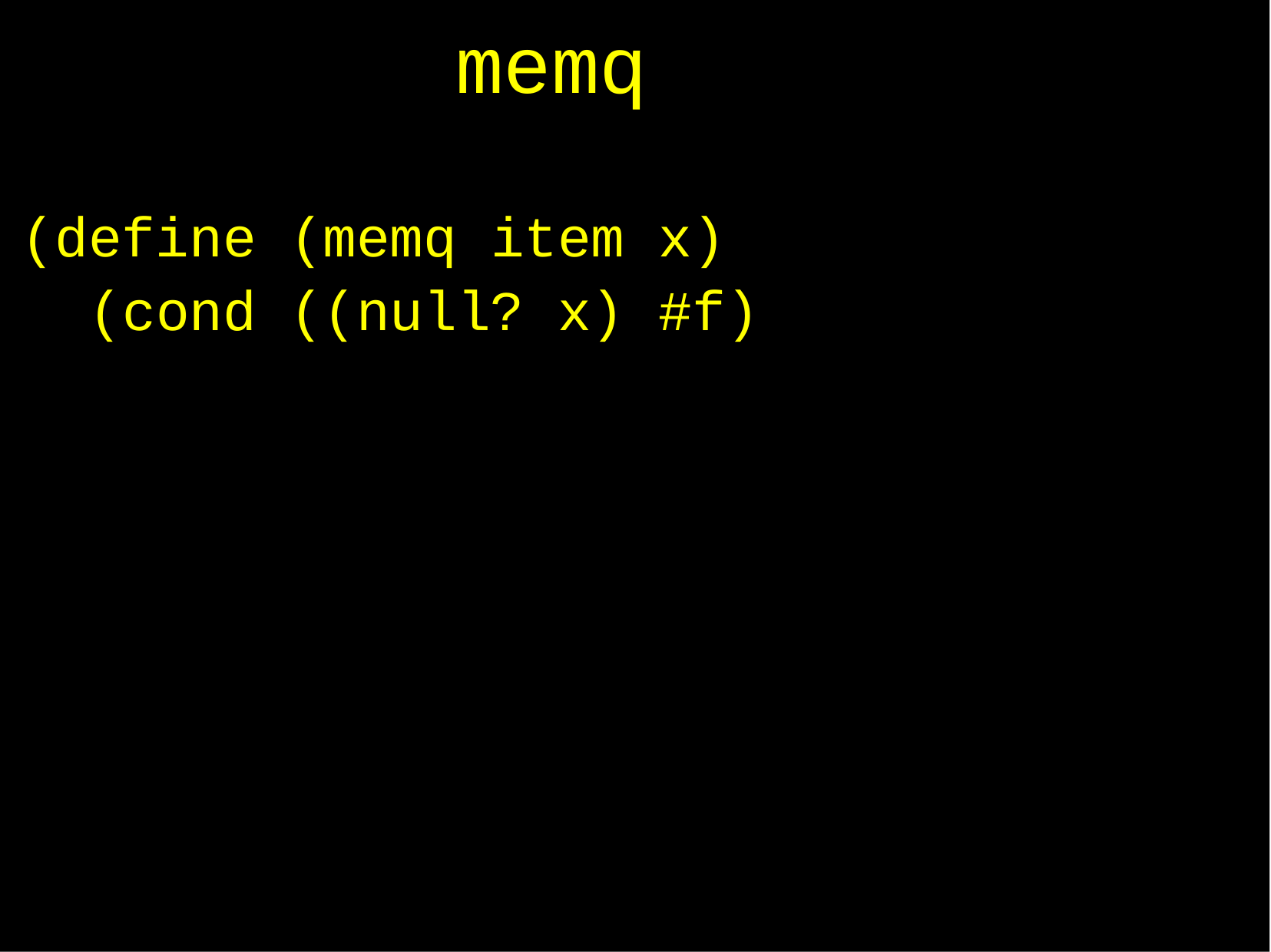

# memq
| (define | (memq item | x) |
| --- | --- | --- |
| (cond | ((null? x) | #f) |